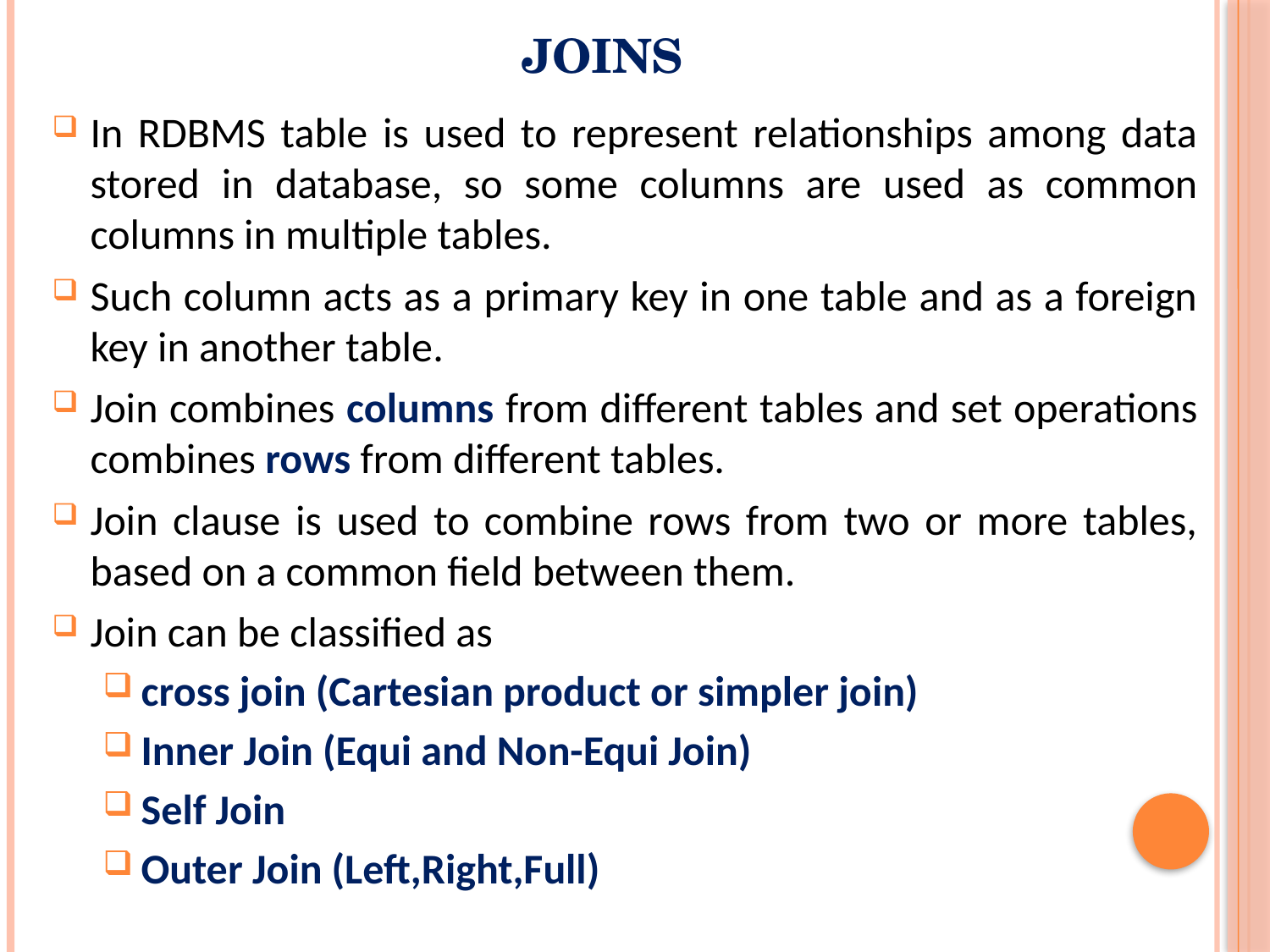

# joins
In RDBMS table is used to represent relationships among data stored in database, so some columns are used as common columns in multiple tables.
Such column acts as a primary key in one table and as a foreign key in another table.
Join combines columns from different tables and set operations combines rows from different tables.
Join clause is used to combine rows from two or more tables, based on a common field between them.
Join can be classified as
cross join (Cartesian product or simpler join)
Inner Join (Equi and Non-Equi Join)
Self Join
Outer Join (Left,Right,Full)